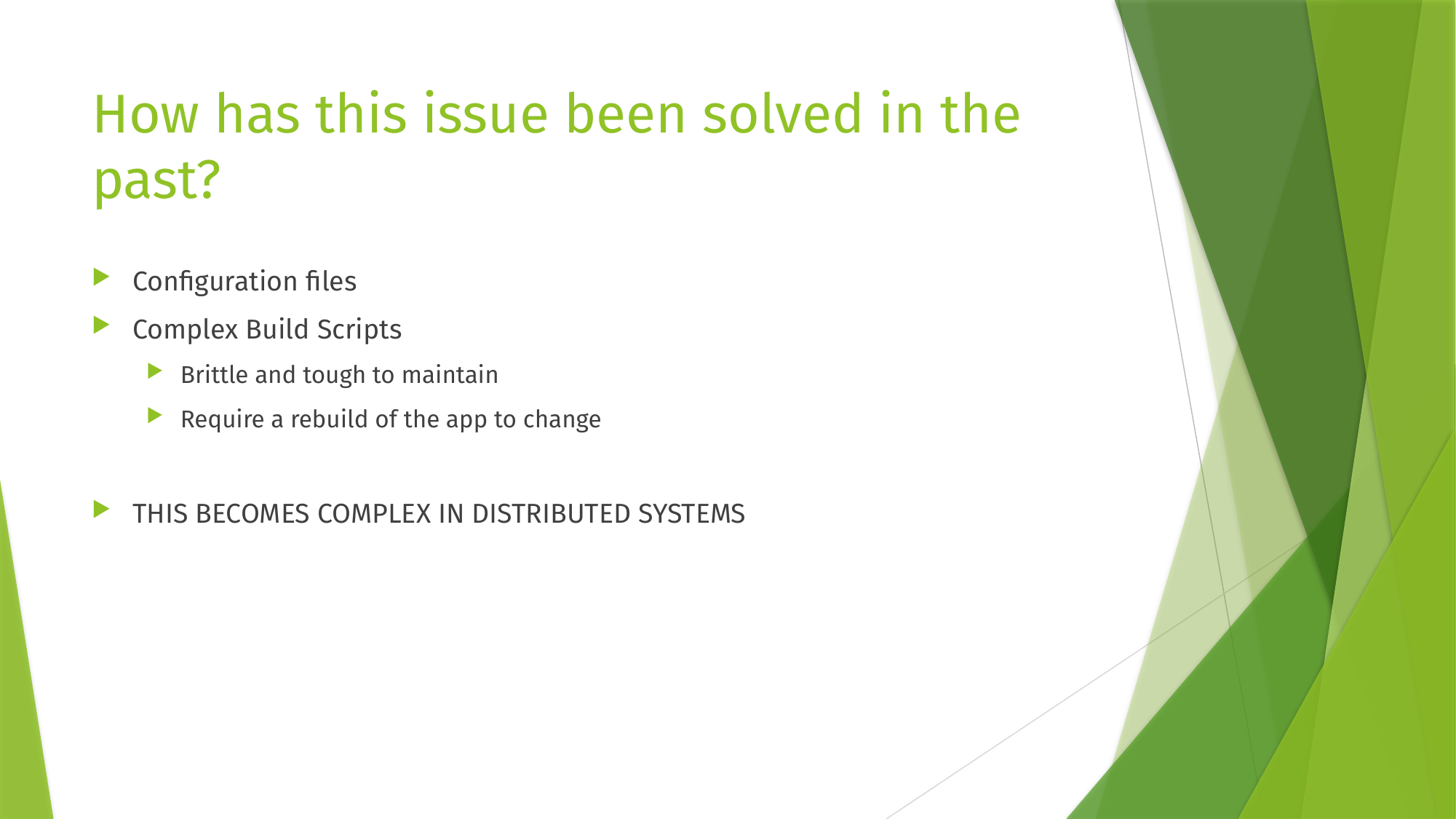

# How has this issue been solved in the past?
Configuration files
Complex Build Scripts
Brittle and tough to maintain
Require a rebuild of the app to change

THIS BECOMES COMPLEX IN DISTRIBUTED SYSTEMS